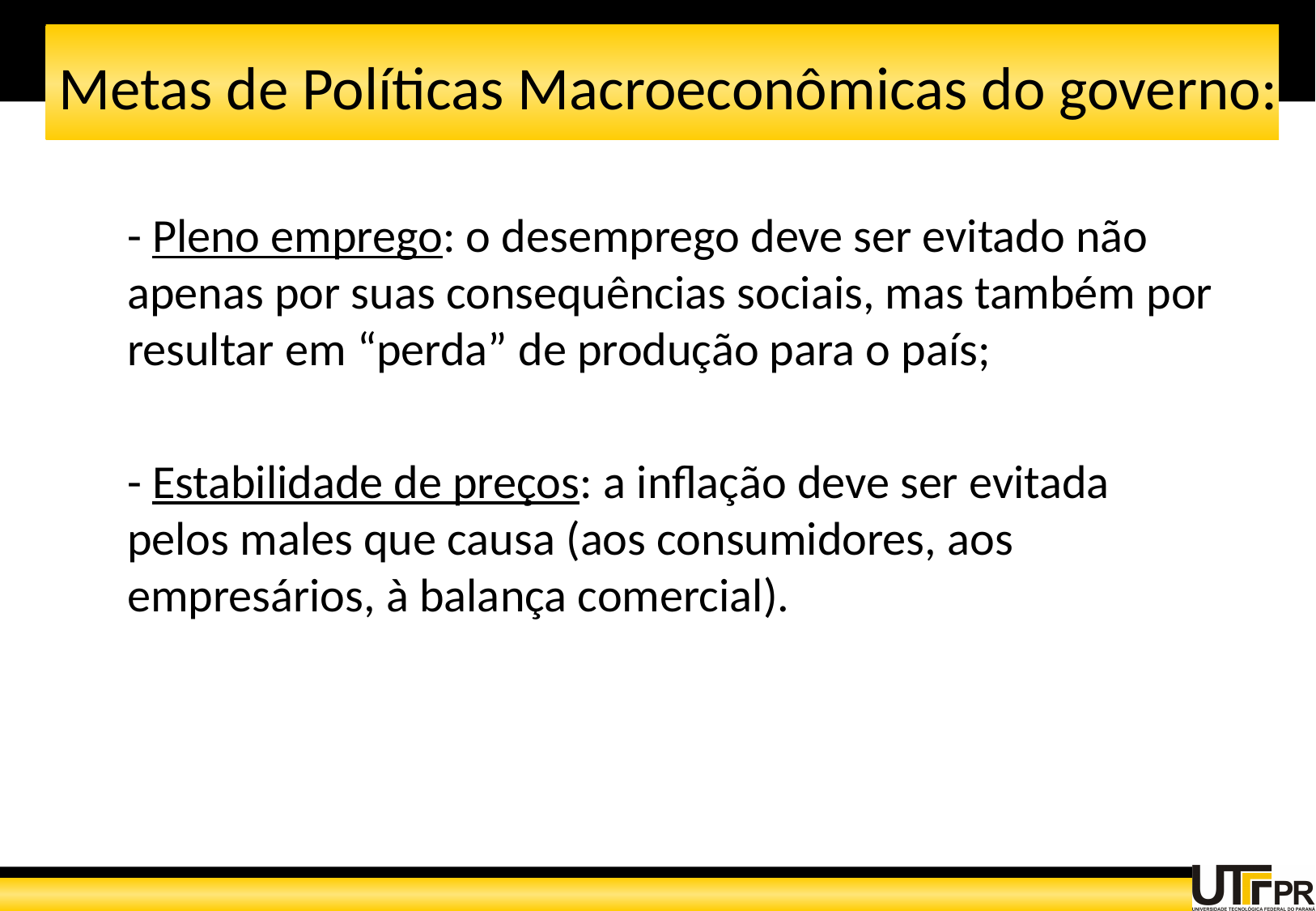

# Metas de Políticas Macroeconômicas do governo:
	- Pleno emprego: o desemprego deve ser evitado não apenas por suas consequências sociais, mas também por resultar em “perda” de produção para o país;

	- Estabilidade de preços: a inflação deve ser evitada pelos males que causa (aos consumidores, aos empresários, à balança comercial).